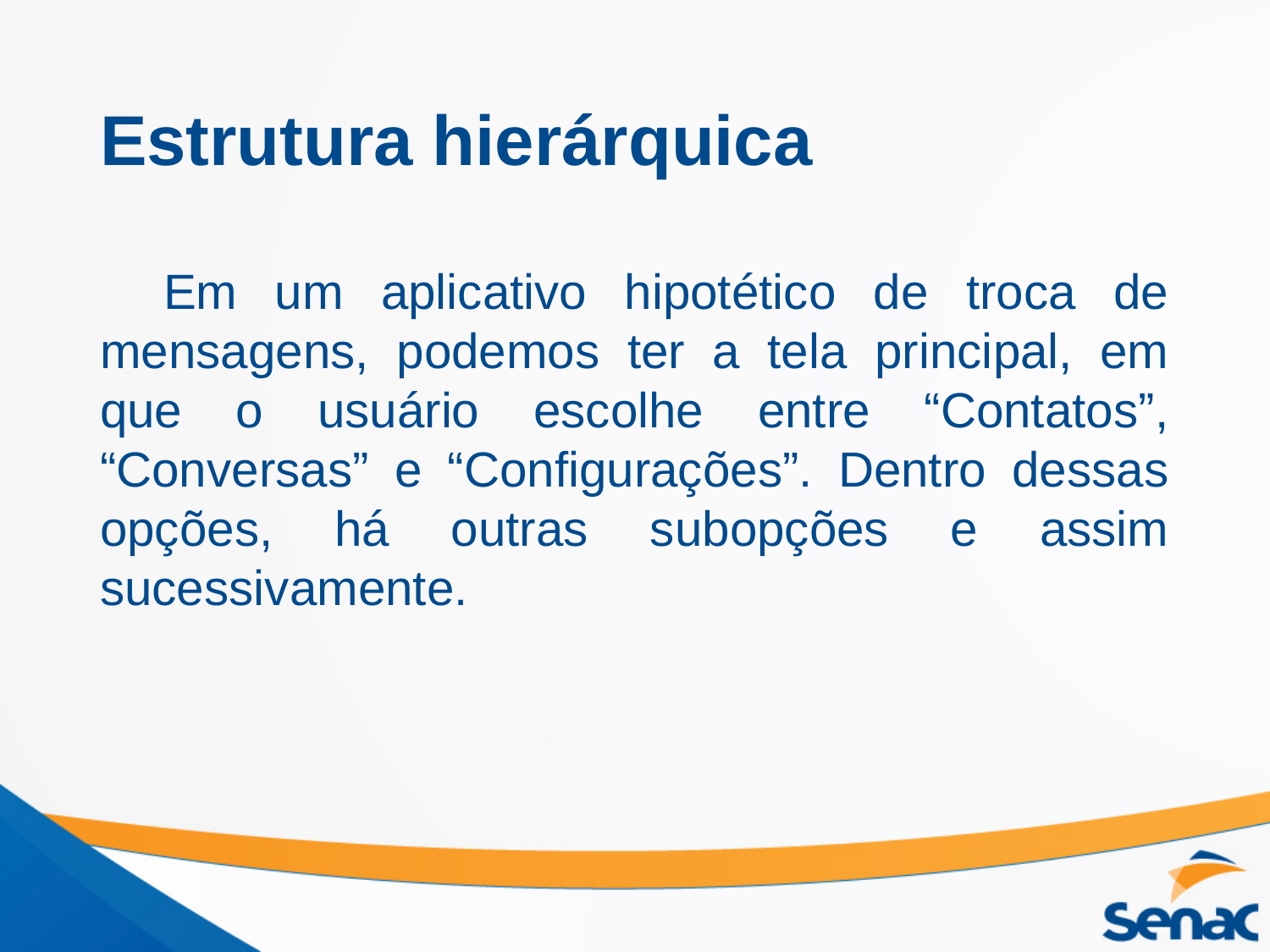

# Estrutura hierárquica
Em um aplicativo hipotético de troca de mensagens, podemos ter a tela principal, em que o usuário escolhe entre “Contatos”, “Conversas” e “Configurações”. Dentro dessas opções, há outras subopções e assim sucessivamente.